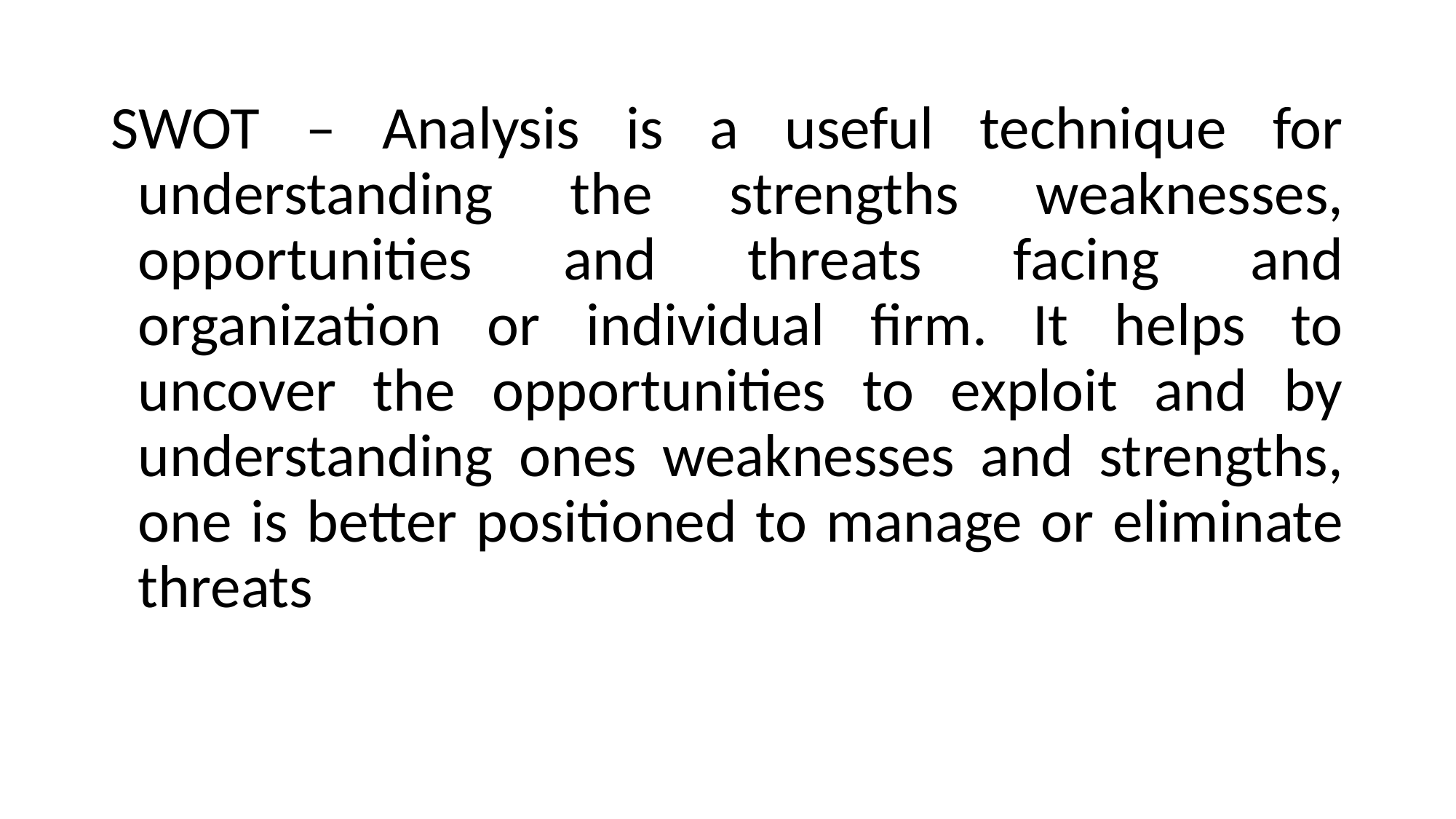

SWOT – Analysis is a useful technique for understanding the strengths weaknesses, opportunities and threats facing and organization or individual firm. It helps to uncover the opportunities to exploit and by understanding ones weaknesses and strengths, one is better positioned to manage or eliminate threats